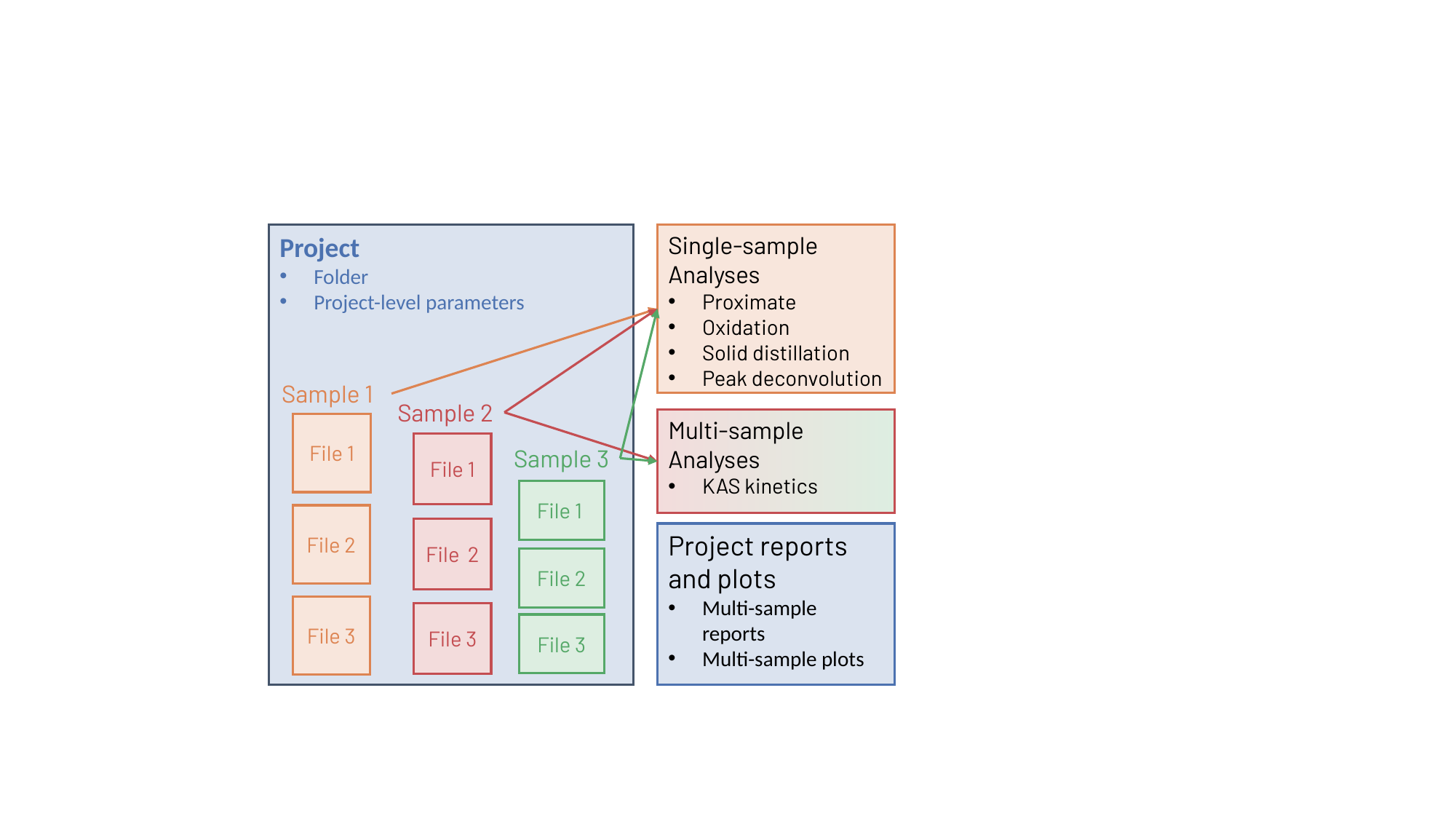

Single-sample Analyses
Proximate
Oxidation
Solid distillation
Peak deconvolution
Project
Folder
Project-level parameters
Sample 1
Sample 2
Multi-sample Analyses
KAS kinetics
File 1
File 1
Sample 3
File 1
File 2
File  2
Project reports and plots
Multi-sample reports
Multi-sample plots

File 2
File 3
File 3
File 3